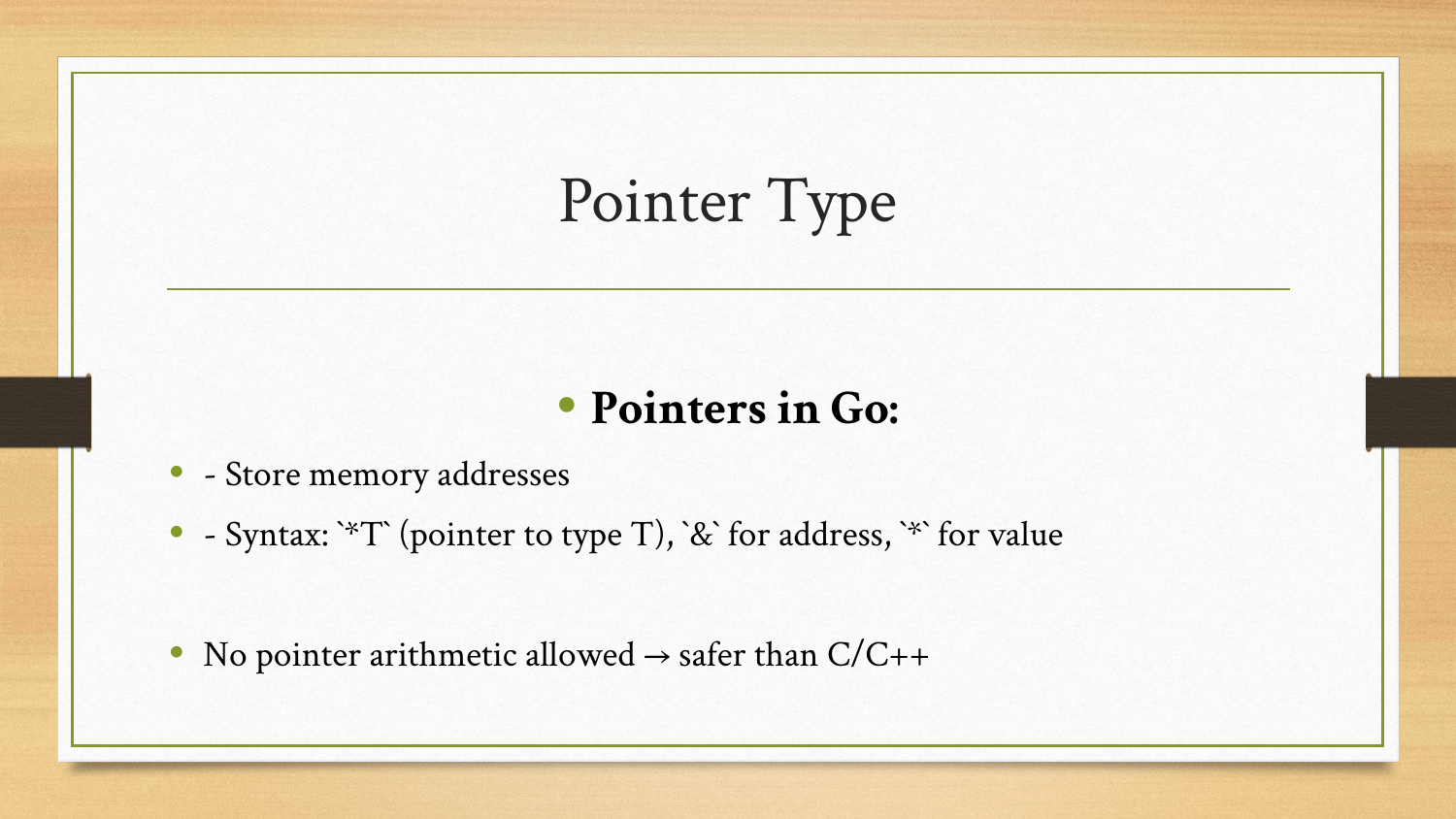

# Pointer Type

Pointers in Go:
- Store memory addresses
- Syntax: `*T` (pointer to type T), `&` for address, `*` for value

No pointer arithmetic allowed → safer than C/C++